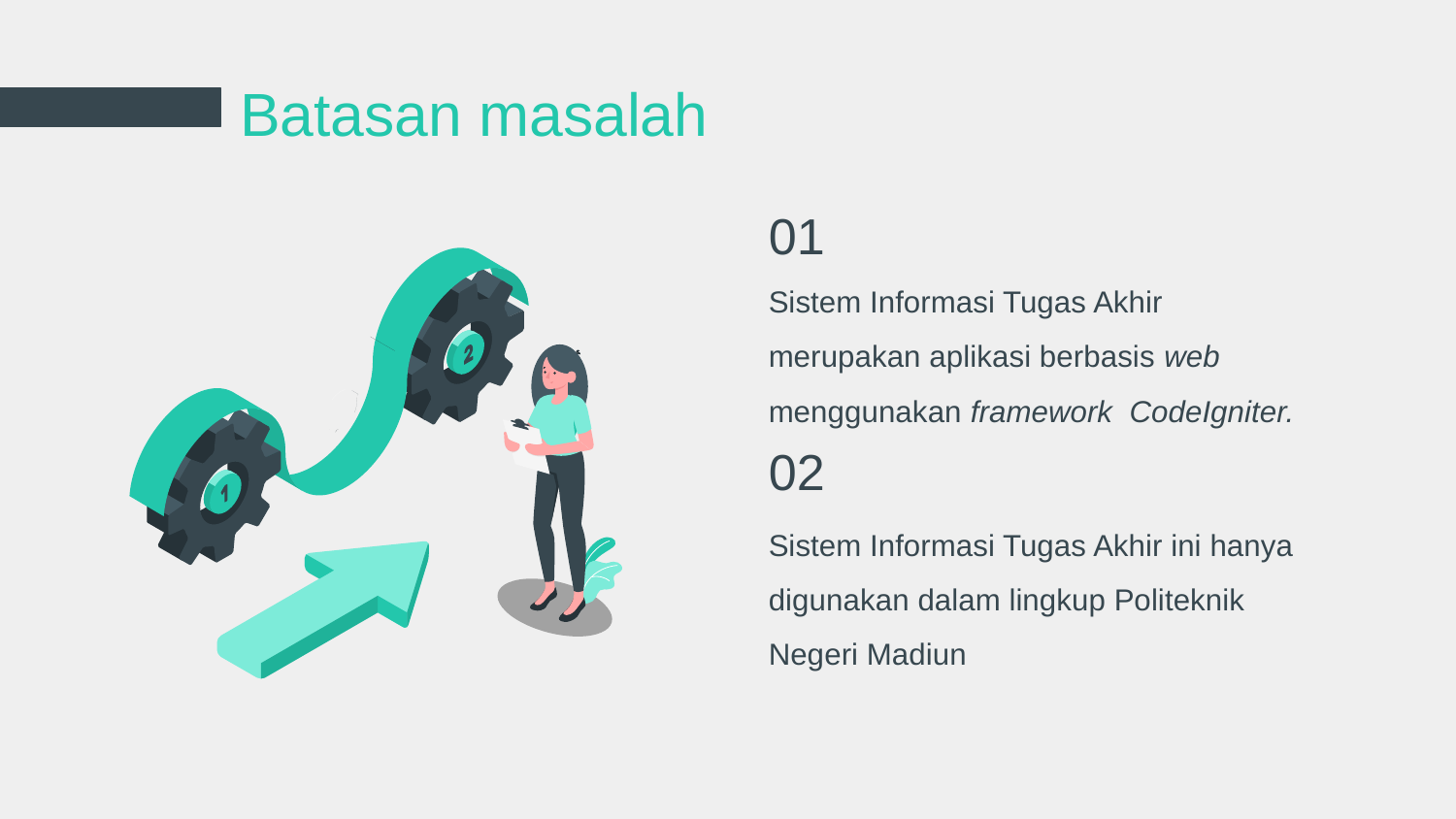

# Batasan masalah
01

Sistem Informasi Tugas Akhir merupakan aplikasi berbasis web menggunakan framework  CodeIgniter.

02

Sistem Informasi Tugas Akhir ini hanya digunakan dalam lingkup Politeknik Negeri Madiun